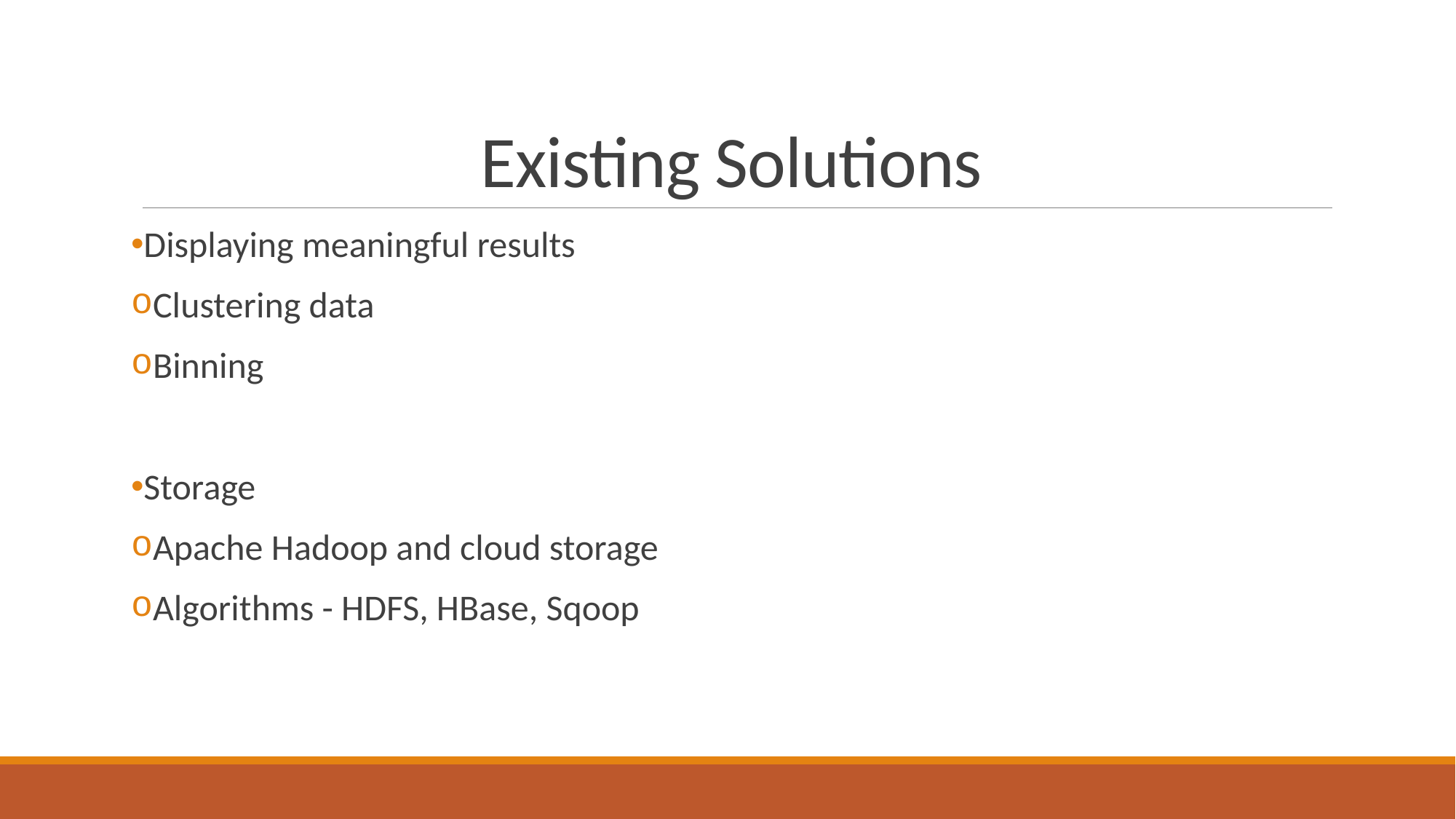

# Existing Solutions
Displaying meaningful results
Clustering data
Binning

Storage
Apache Hadoop and cloud storage
Algorithms - HDFS, HBase, Sqoop